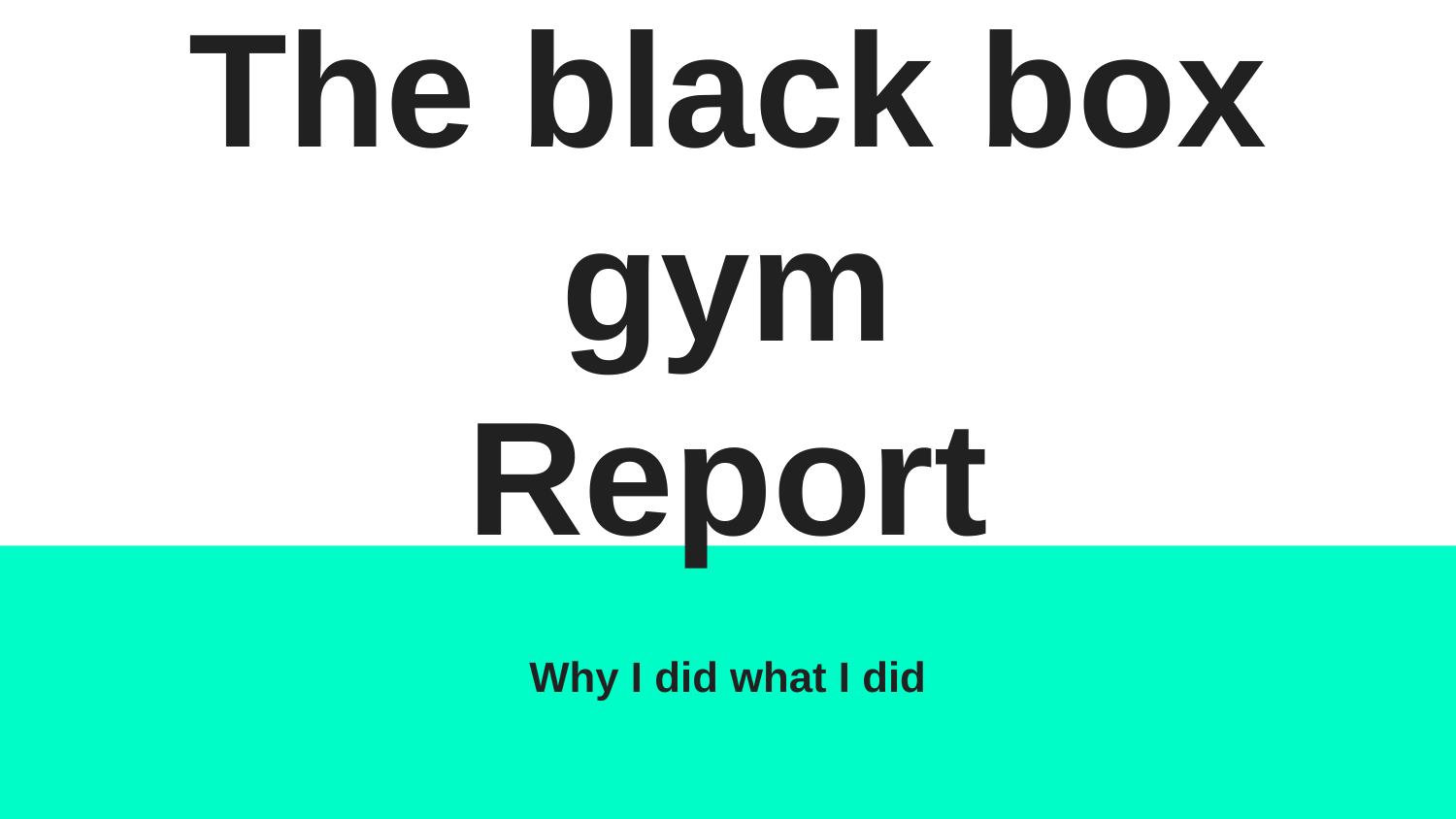

# The black box gym
Report
Why I did what I did